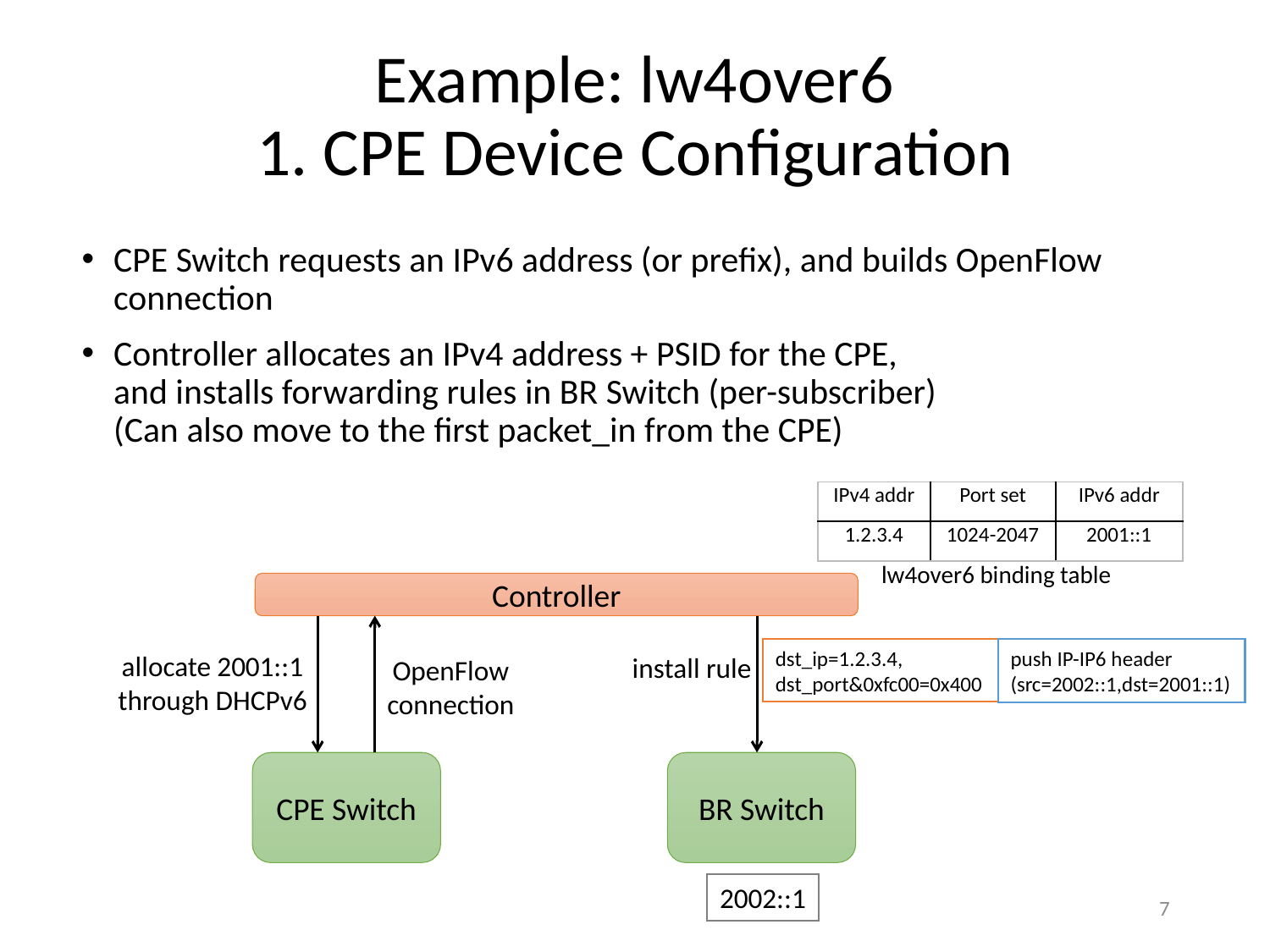

# Example: lw4over6 1. CPE Device Configuration
CPE Switch requests an IPv6 address (or prefix), and builds OpenFlow connection
Controller allocates an IPv4 address + PSID for the CPE,
and installs forwarding rules in BR Switch (per-subscriber)
(Can also move to the first packet_in from the CPE)
| IPv4 addr | Port set | IPv6 addr |
| --- | --- | --- |
| 1.2.3.4 | 1024-2047 | 2001::1 |
lw4over6 binding table
Controller
dst_ip=1.2.3.4,
dst_port&0xfc00=0x400
push IP-IP6 header
(src=2002::1,dst=2001::1)
allocate 2001::1
through DHCPv6
install rule
OpenFlow
connection
CPE Switch
BR Switch
2002::1
7